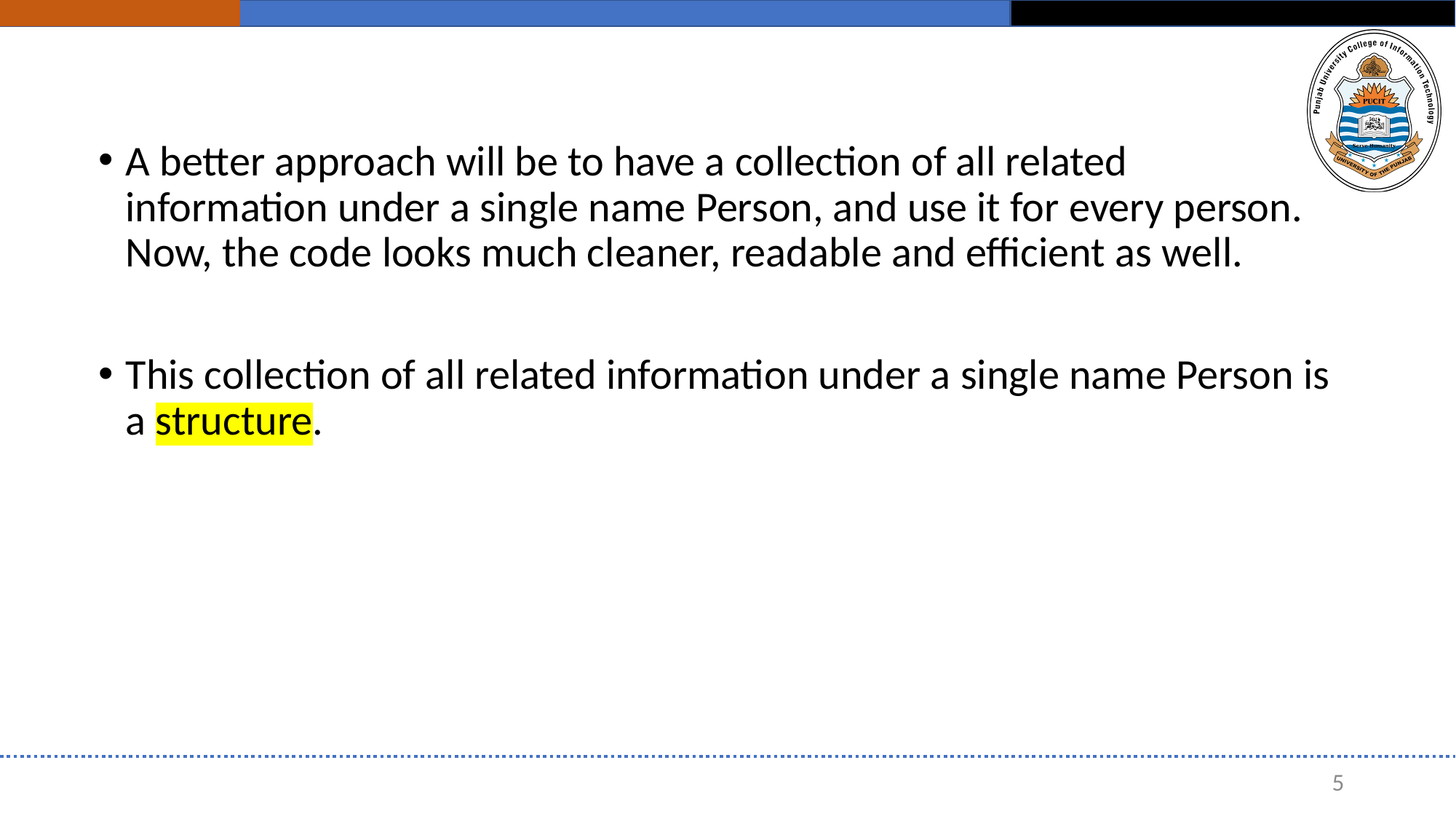

A better approach will be to have a collection of all related information under a single name Person, and use it for every person. Now, the code looks much cleaner, readable and efficient as well.

This collection of all related information under a single name Person is a structure.
5